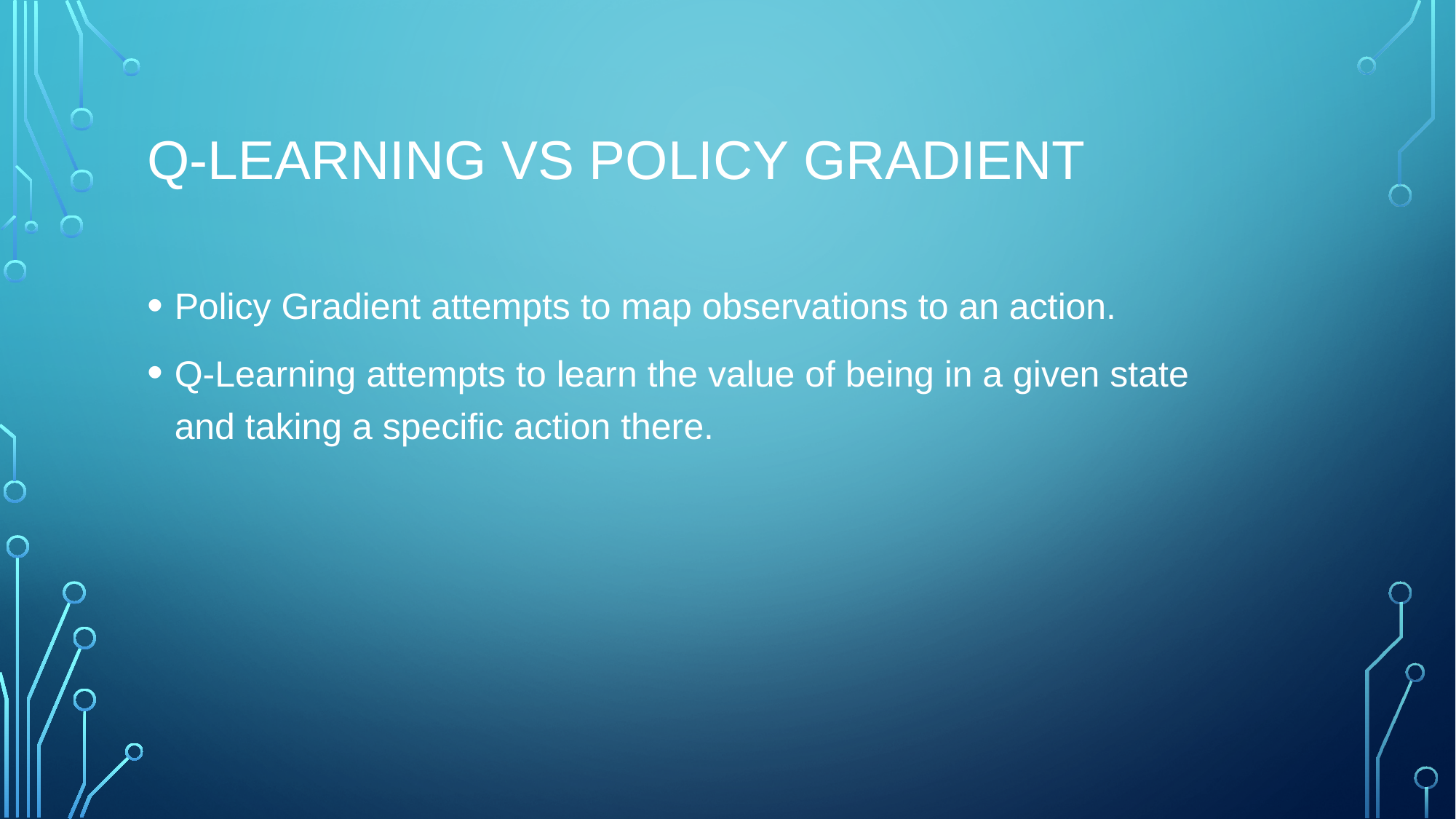

# Q-Learning vs Policy Gradient
Policy Gradient attempts to map observations to an action.
Q-Learning attempts to learn the value of being in a given state and taking a specific action there.